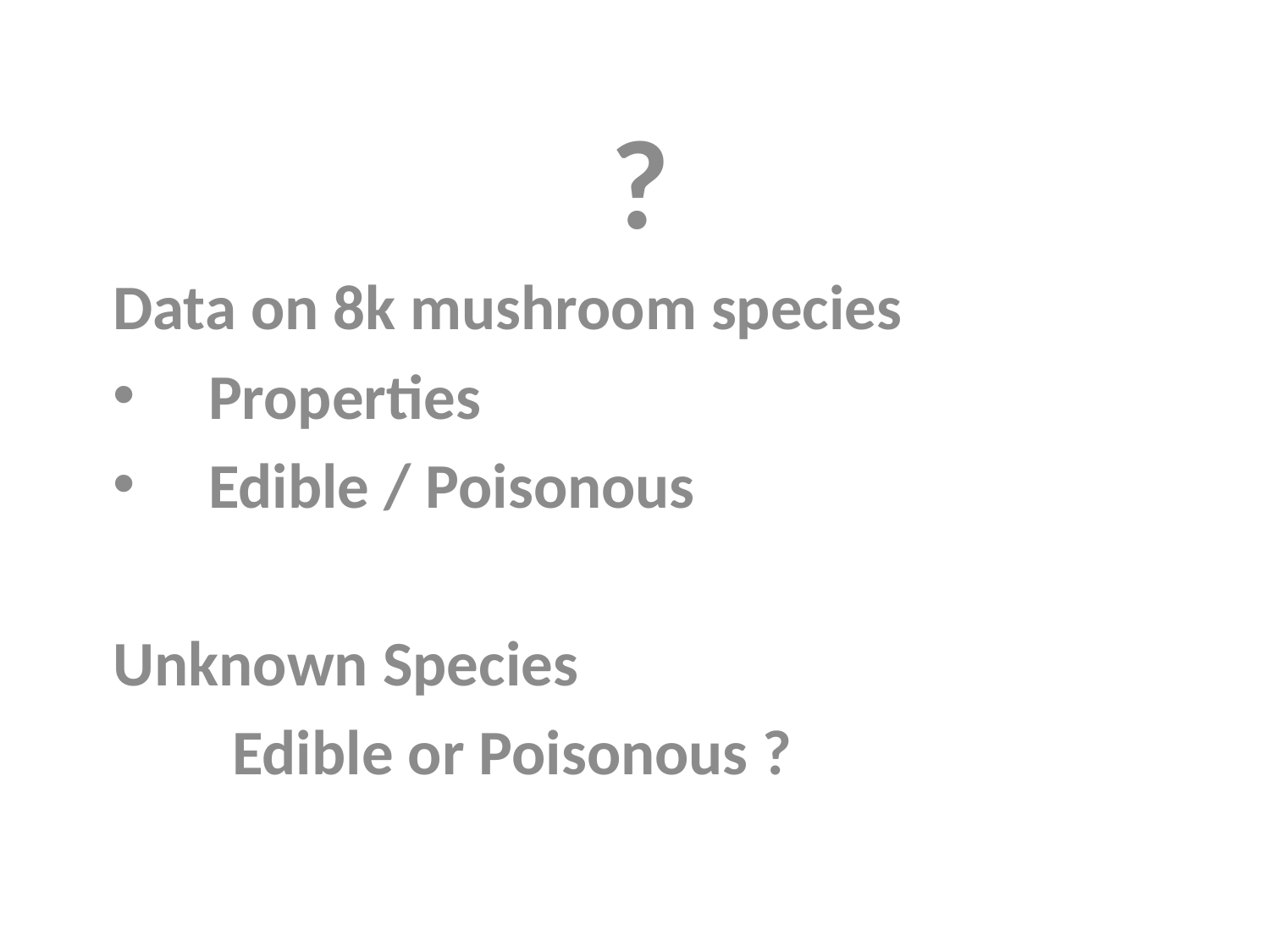

?
Data on 8k mushroom species
Properties
Edible / Poisonous

Unknown Species
Edible or Poisonous ?

#